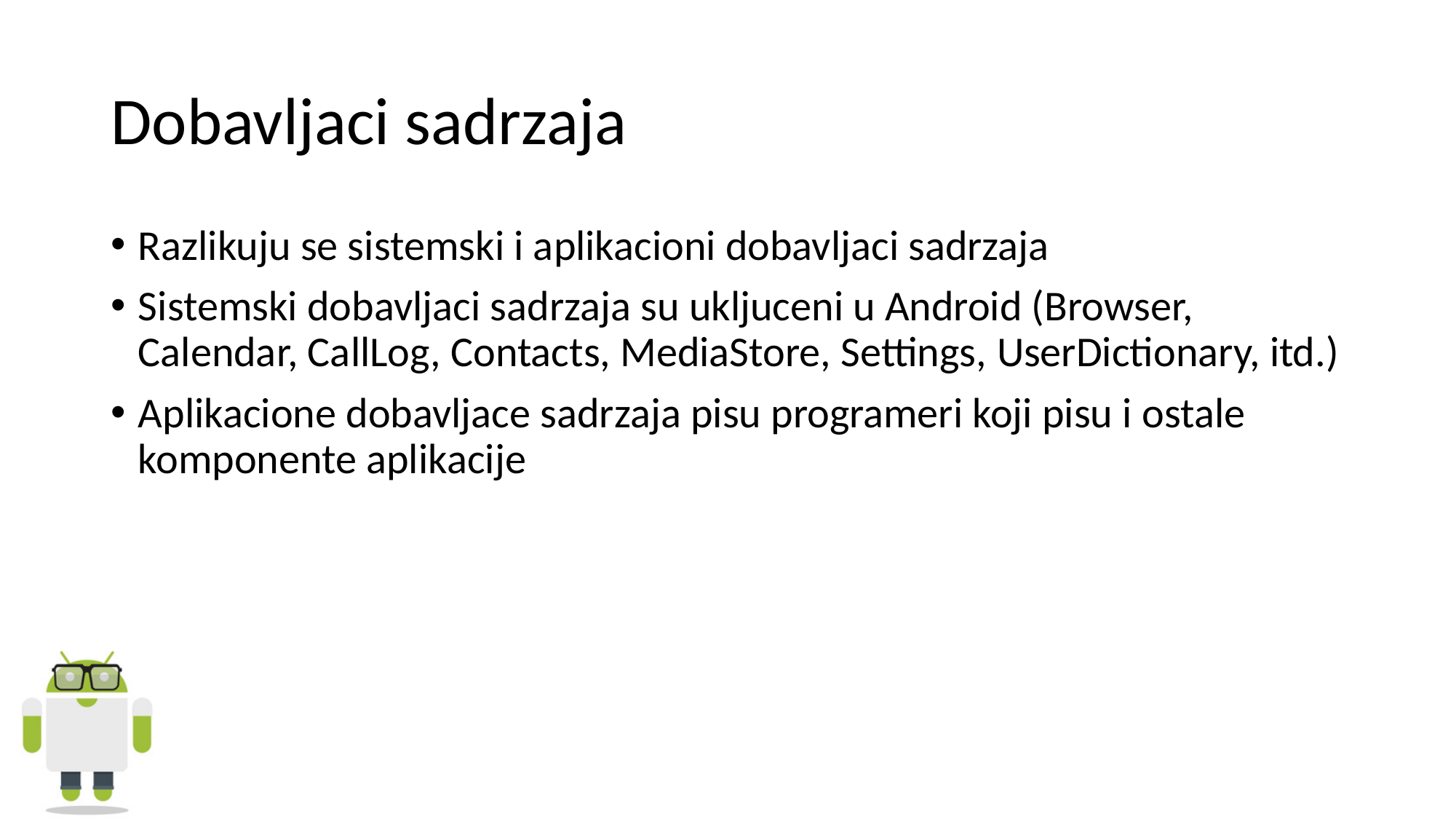

# Dobavljaci sadrzaja
Razlikuju se sistemski i aplikacioni dobavljaci sadrzaja
Sistemski dobavljaci sadrzaja su ukljuceni u Android (Browser, Calendar, CallLog, Contacts, MediaStore, Settings, UserDictionary, itd.)
Aplikacione dobavljace sadrzaja pisu programeri koji pisu i ostale komponente aplikacije